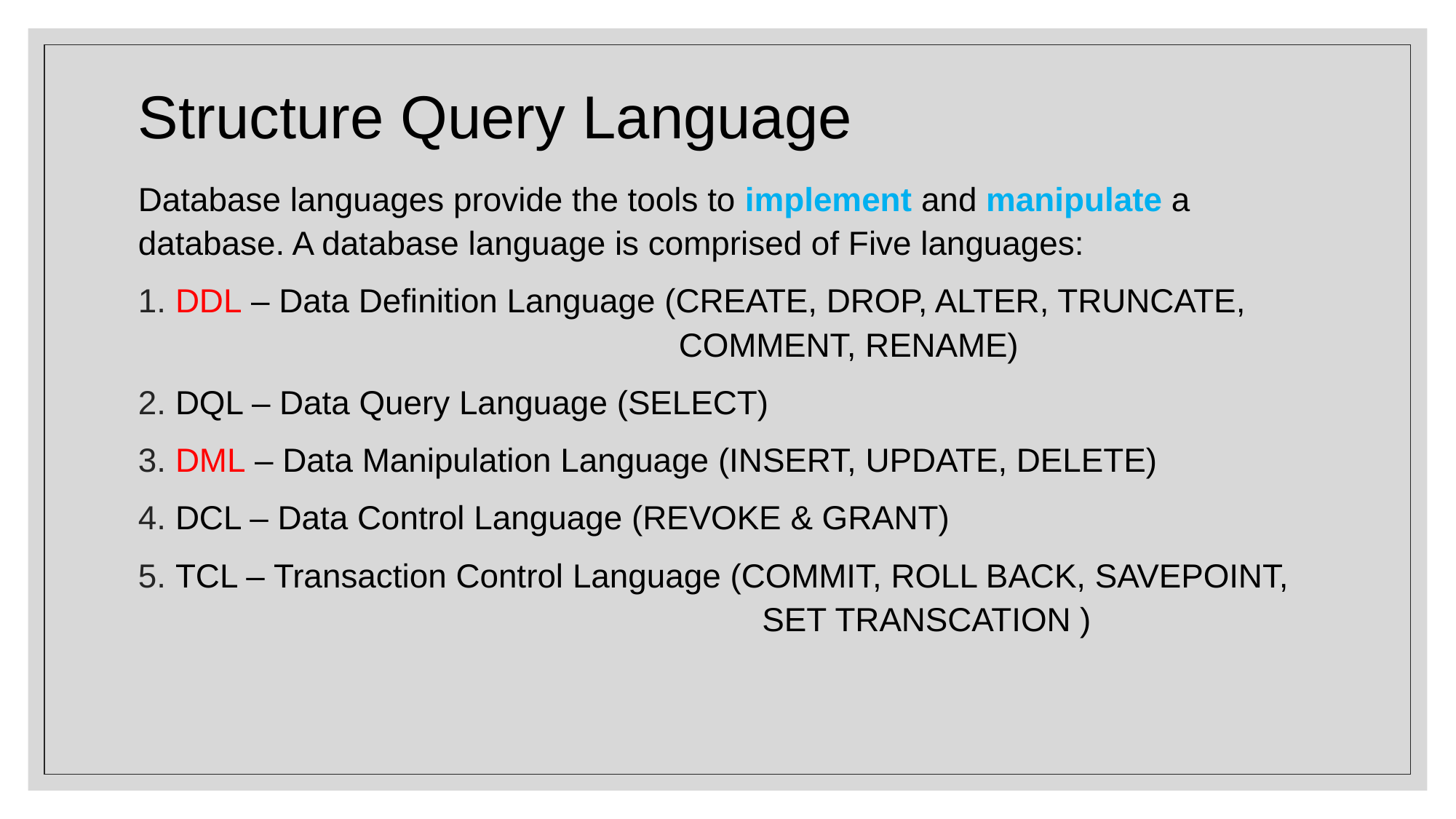

# Structure Query Language
Database languages provide the tools to implement and manipulate a database. A database language is comprised of Five languages:
 DDL – Data Definition Language (CREATE, DROP, ALTER, TRUNCATE,
                                                        COMMENT, RENAME)
 DQL – Data Query Language (SELECT)
 DML – Data Manipulation Language (INSERT, UPDATE, DELETE)
 DCL – Data Control Language (REVOKE & GRANT)
 TCL – Transaction Control Language (COMMIT, ROLL BACK, SAVEPOINT,
                                                                 SET TRANSCATION )